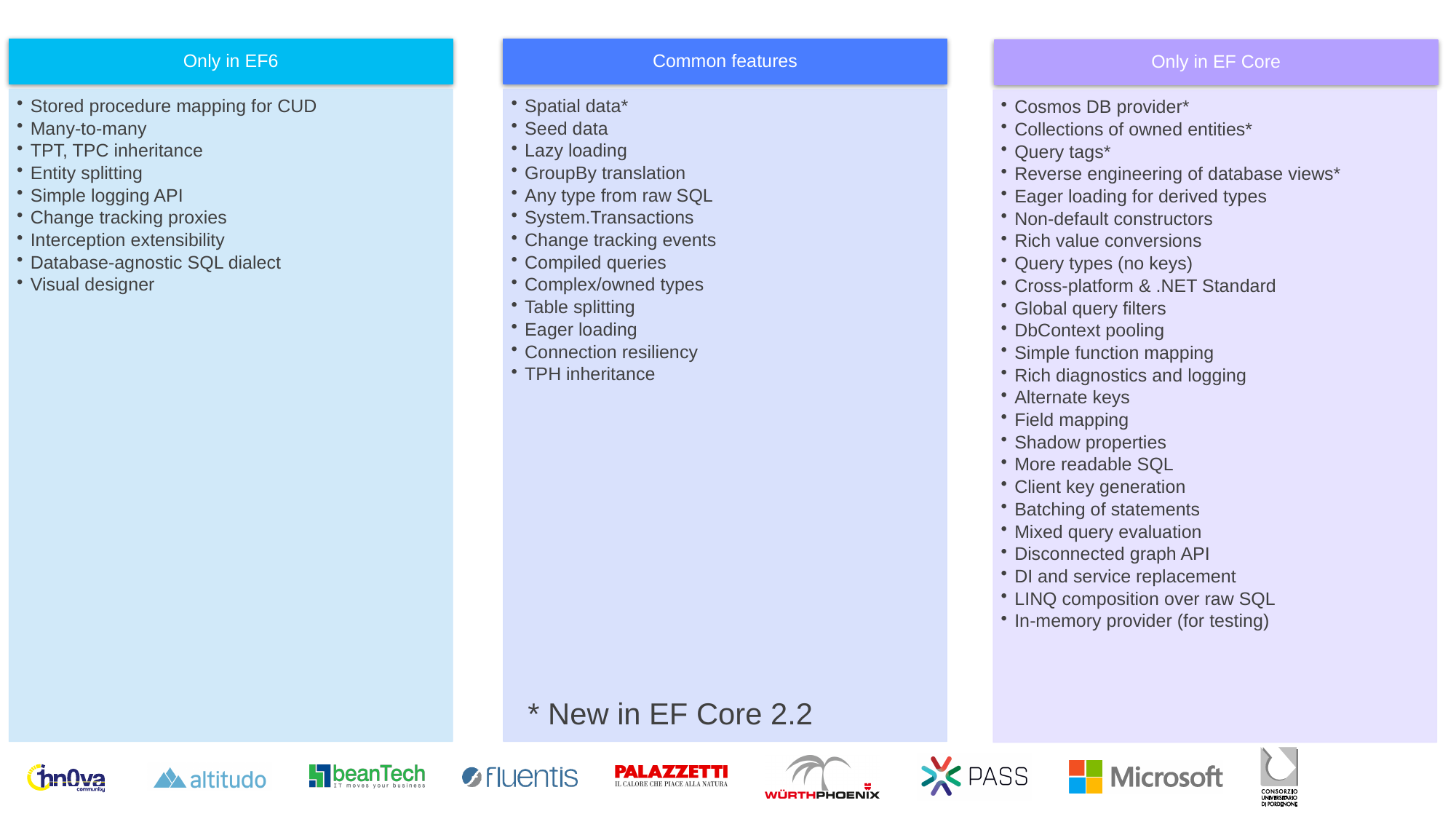

Only in EF6
Stored procedure mapping for CUD
Many-to-many
TPT, TPC inheritance
Entity splitting
Simple logging API
Change tracking proxies
Interception extensibility
Database-agnostic SQL dialect
Visual designer
Common features
Spatial data*
Seed data
Lazy loading
GroupBy translation
Any type from raw SQL
System.Transactions
Change tracking events
Compiled queries
Complex/owned types
Table splitting
Eager loading
Connection resiliency
TPH inheritance
Only in EF Core
Cosmos DB provider*
Collections of owned entities*
Query tags*
Reverse engineering of database views*
Eager loading for derived types
Non-default constructors
Rich value conversions
Query types (no keys)
Cross-platform & .NET Standard
Global query filters
DbContext pooling
Simple function mapping
Rich diagnostics and logging
Alternate keys
Field mapping
Shadow properties
More readable SQL
Client key generation
Batching of statements
Mixed query evaluation
Disconnected graph API
DI and service replacement
LINQ composition over raw SQL
In-memory provider (for testing)
* New in EF Core 2.2